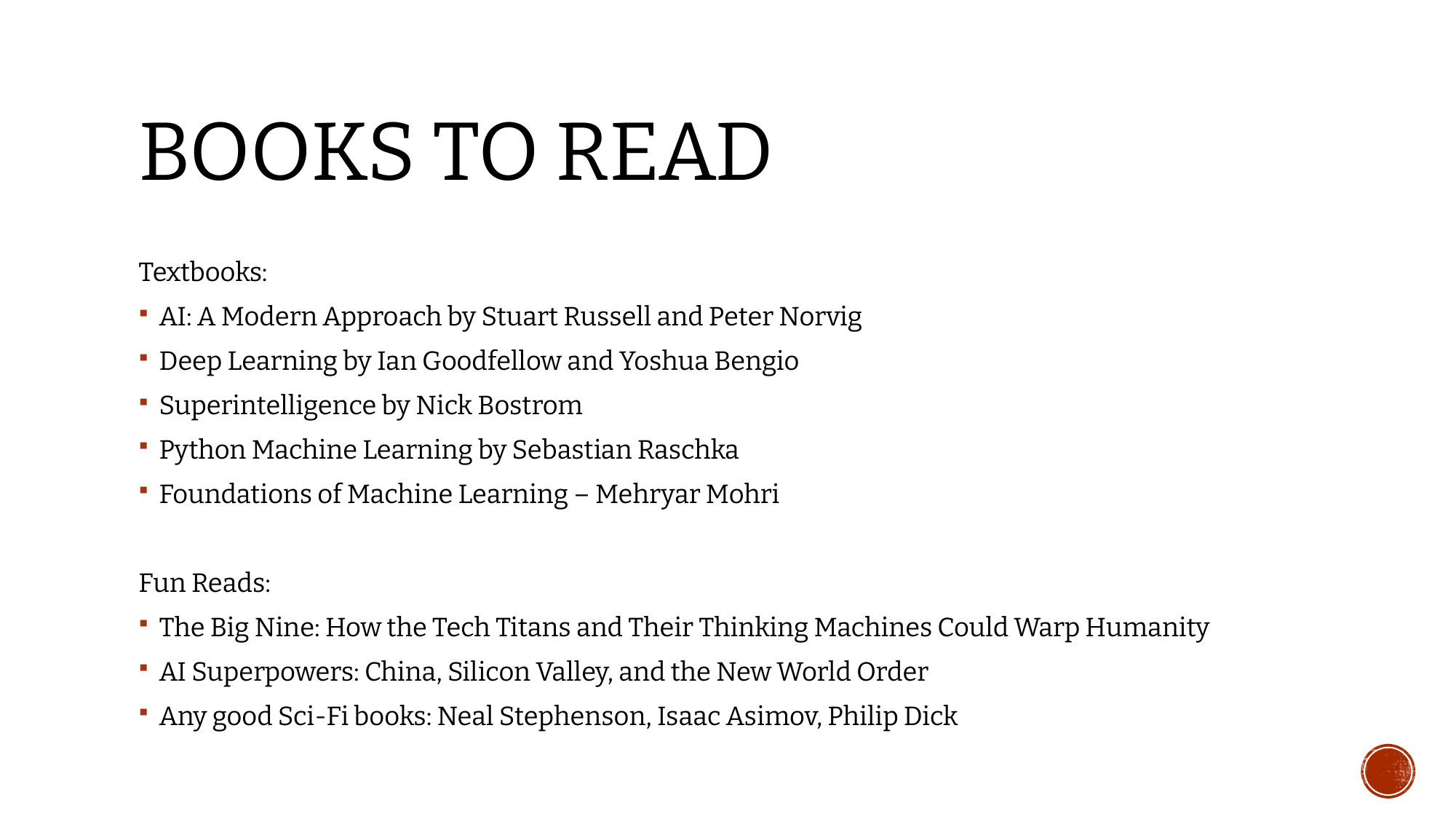

# Books to Read
Textbooks:
AI: A Modern Approach by Stuart Russell and Peter Norvig
Deep Learning by Ian Goodfellow and Yoshua Bengio
Superintelligence by Nick Bostrom
Python Machine Learning by Sebastian Raschka
Foundations of Machine Learning – Mehryar Mohri

Fun Reads:
The Big Nine: How the Tech Titans and Their Thinking Machines Could Warp Humanity
AI Superpowers: China, Silicon Valley, and the New World Order
Any good Sci-Fi books: Neal Stephenson, Isaac Asimov, Philip Dick